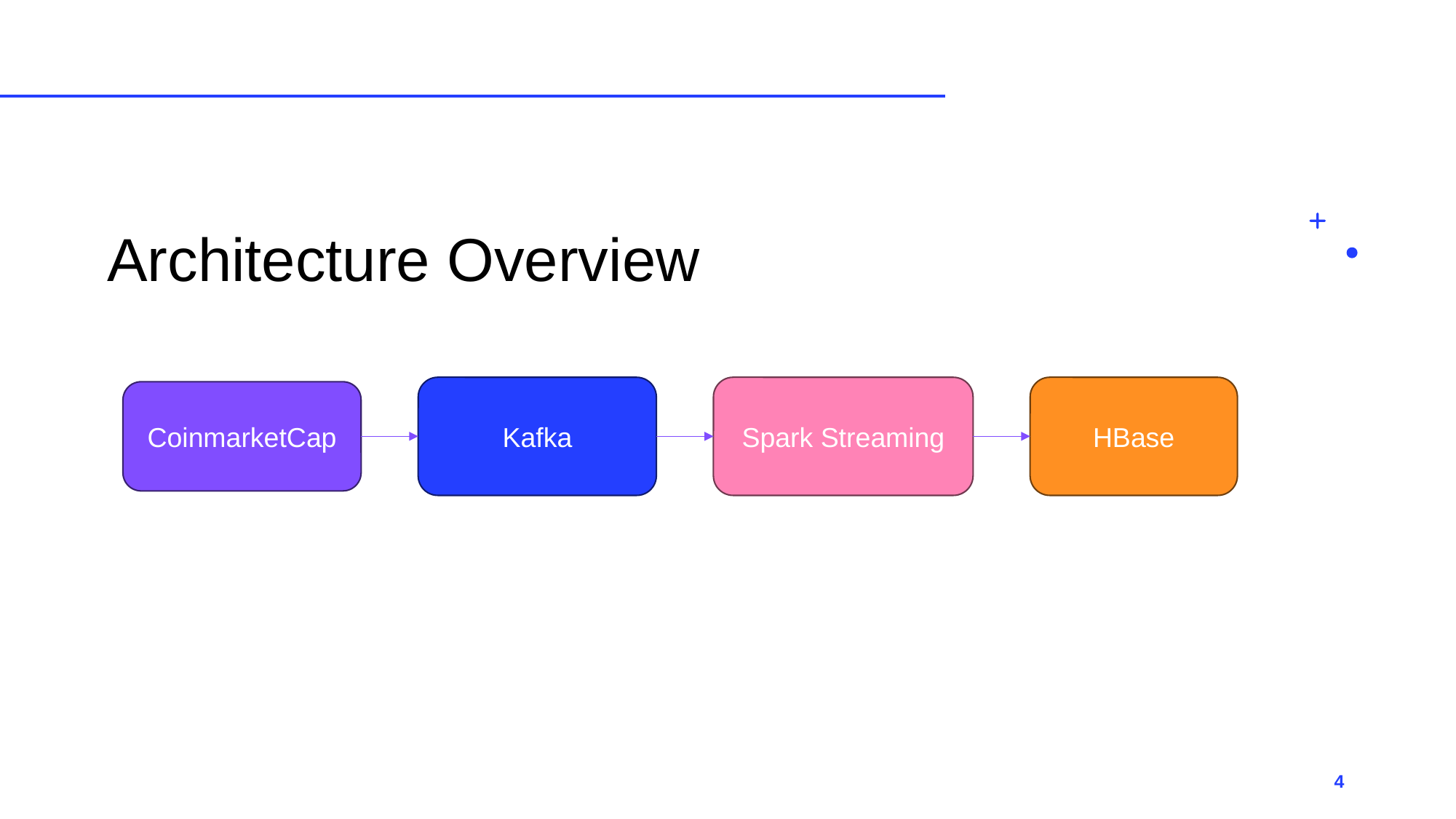

# Architecture Overview

Kafka
Spark Streaming
HBase
CoinmarketCap
4